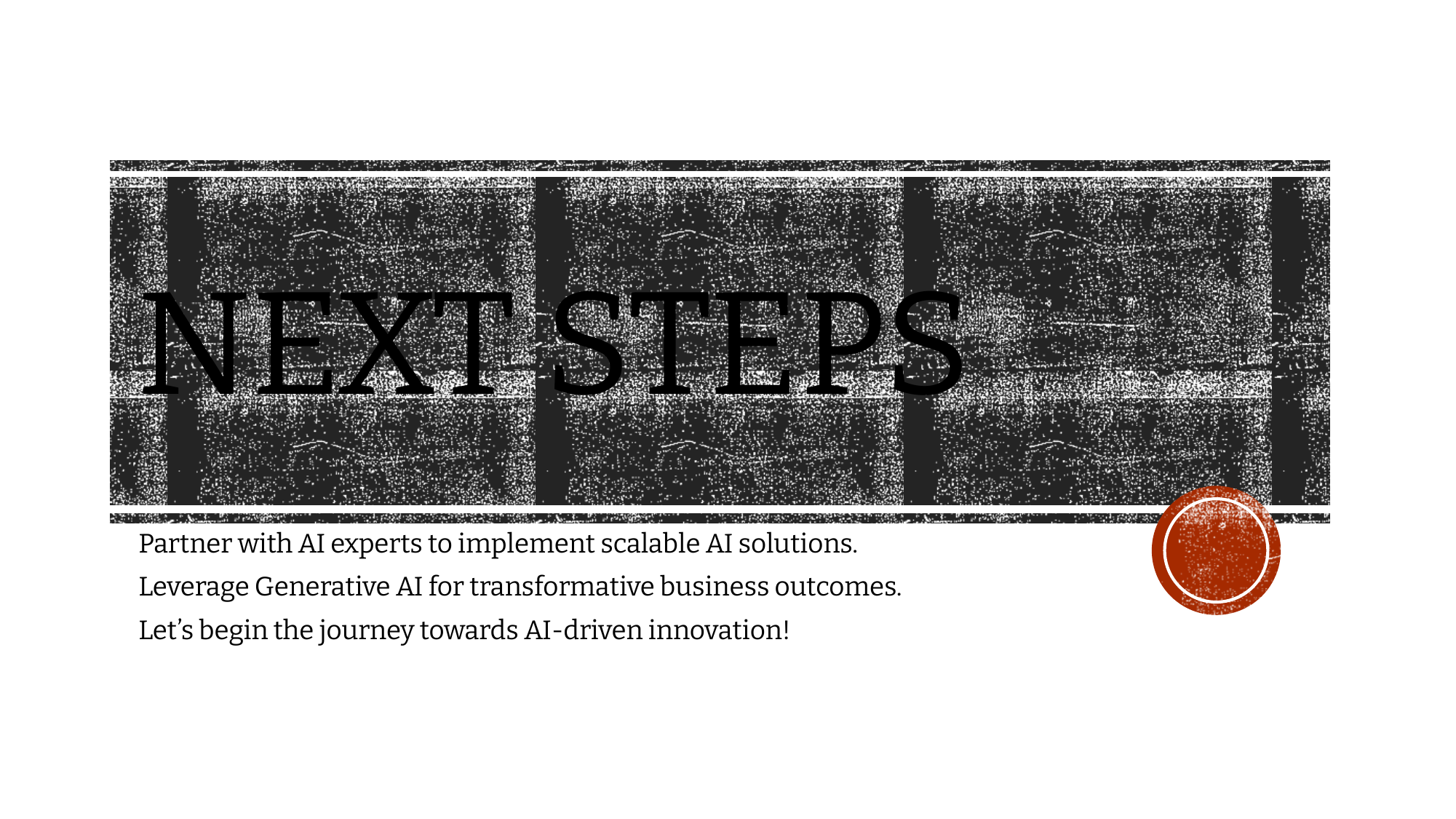

# Next Steps
Partner with AI experts to implement scalable AI solutions.
Leverage Generative AI for transformative business outcomes.
Let’s begin the journey towards AI-driven innovation!